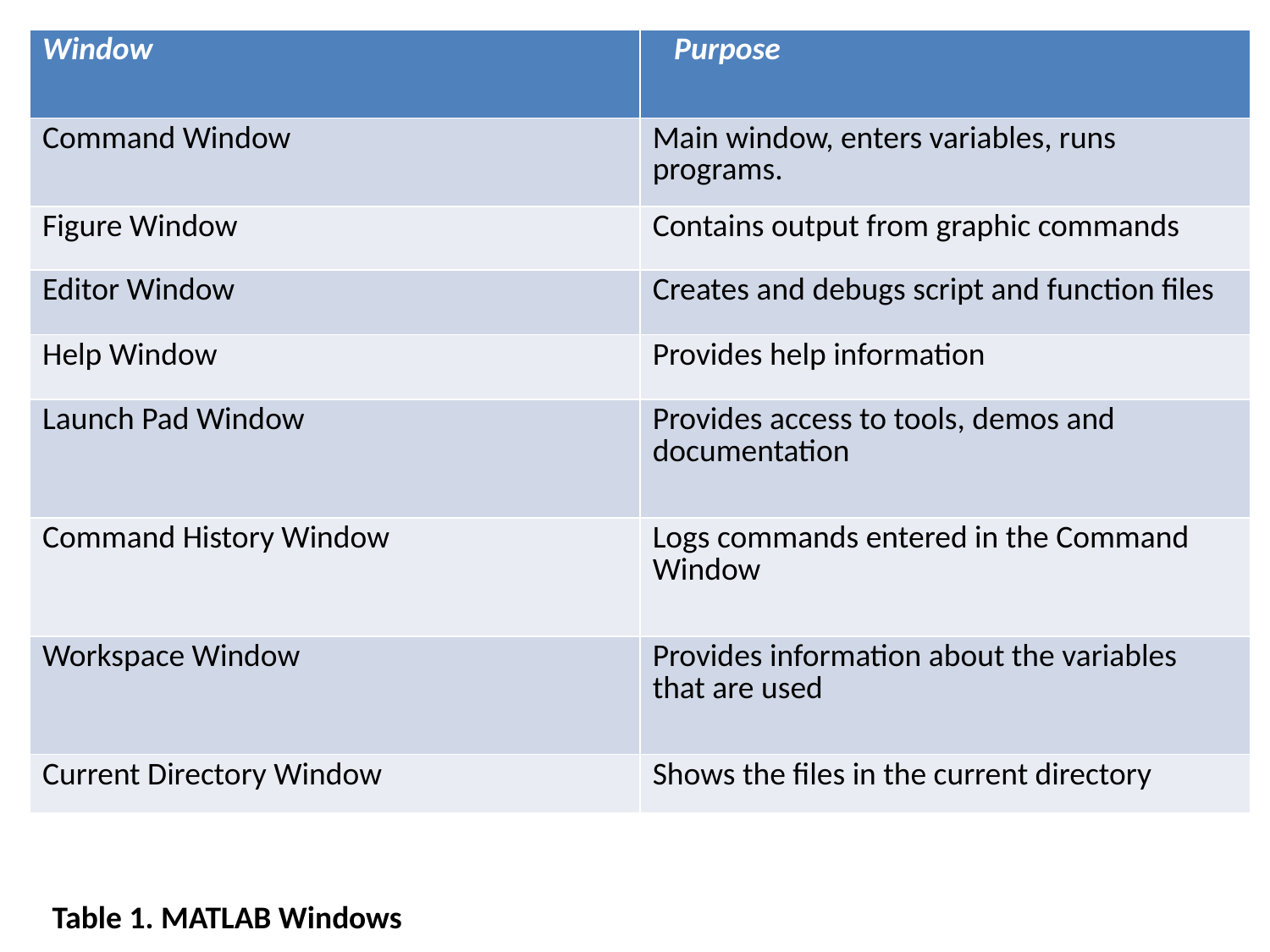

| Window | Purpose |
| --- | --- |
| Command Window | Main window, enters variables, runs programs. |
| Figure Window | Contains output from graphic commands |
| Editor Window | Creates and debugs script and function files |
| Help Window | Provides help information |
| Launch Pad Window | Provides access to tools, demos and documentation |
| Command History Window | Logs commands entered in the Command Window |
| Workspace Window | Provides information about the variables that are used |
| Current Directory Window | Shows the files in the current directory |
|  |  |
| --- | --- |
|  |  |
|  |  |
|  |  |
|  |  |
|  |  |
|  |  |
|  |  |
Table 1. MATLAB Windows